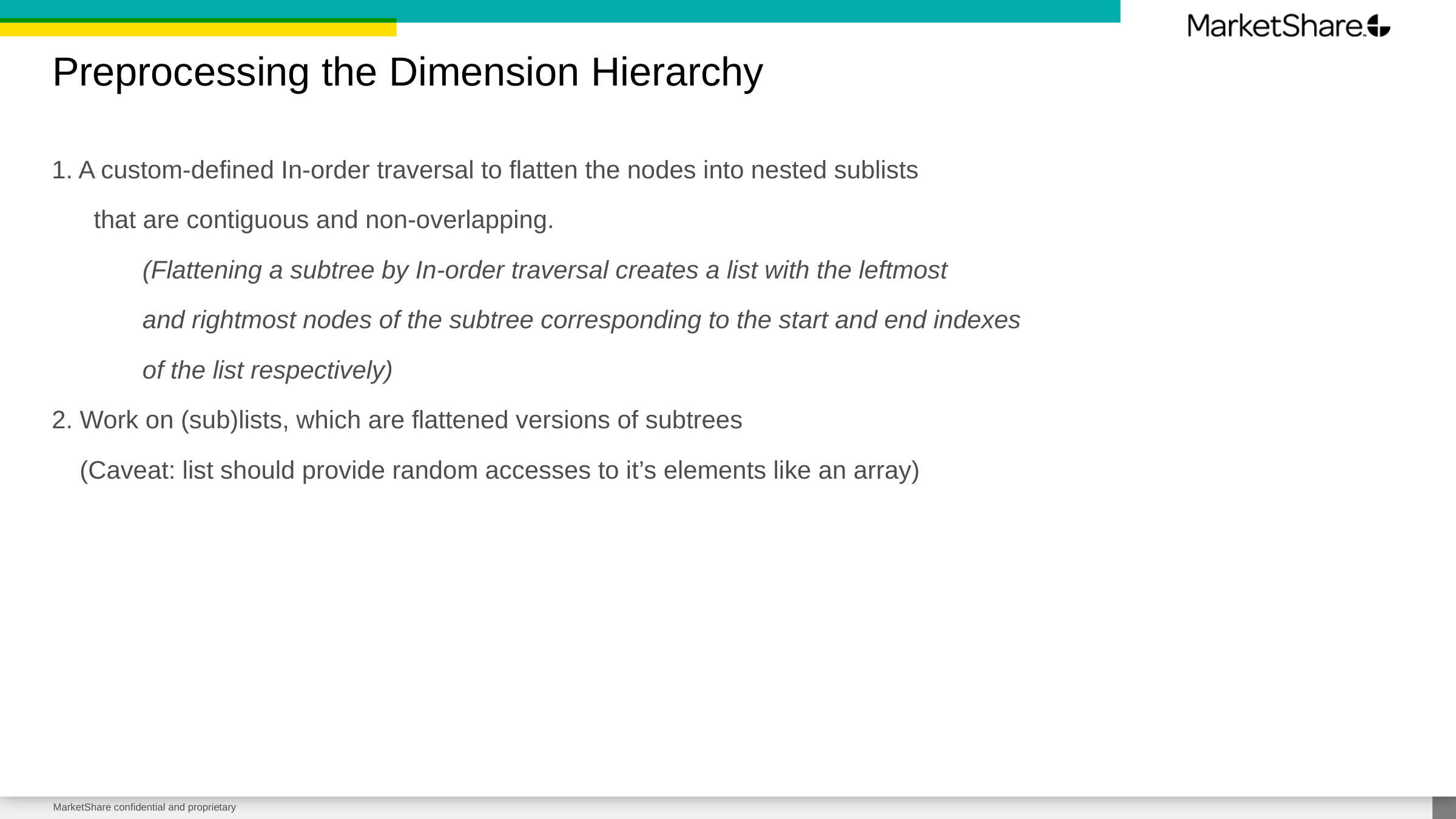

# Preprocessing the Dimension Hierarchy
1. A custom-defined In-order traversal to flatten the nodes into nested sublists
      that are contiguous and non-overlapping.
             (Flattening a subtree by In-order traversal creates a list with the leftmost
             and rightmost nodes of the subtree corresponding to the start and end indexes
             of the list respectively)
2. Work on (sub)lists, which are flattened versions of subtrees
    (Caveat: list should provide random accesses to it’s elements like an array)